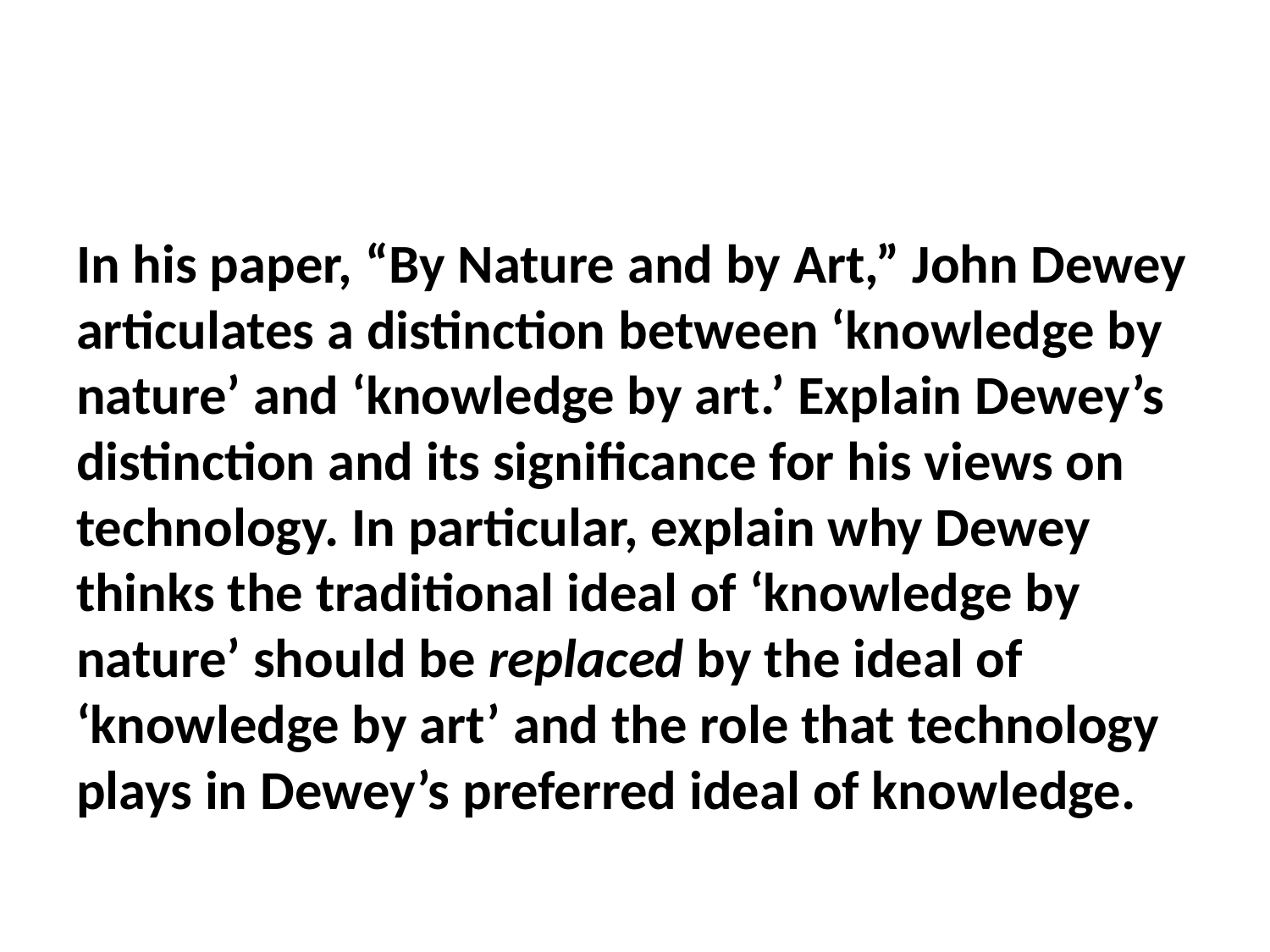

#
In his paper, “By Nature and by Art,” John Dewey articulates a distinction between ‘knowledge by nature’ and ‘knowledge by art.’ Explain Dewey’s distinction and its significance for his views on technology. In particular, explain why Dewey thinks the traditional ideal of ‘knowledge by nature’ should be replaced by the ideal of ‘knowledge by art’ and the role that technology plays in Dewey’s preferred ideal of knowledge.